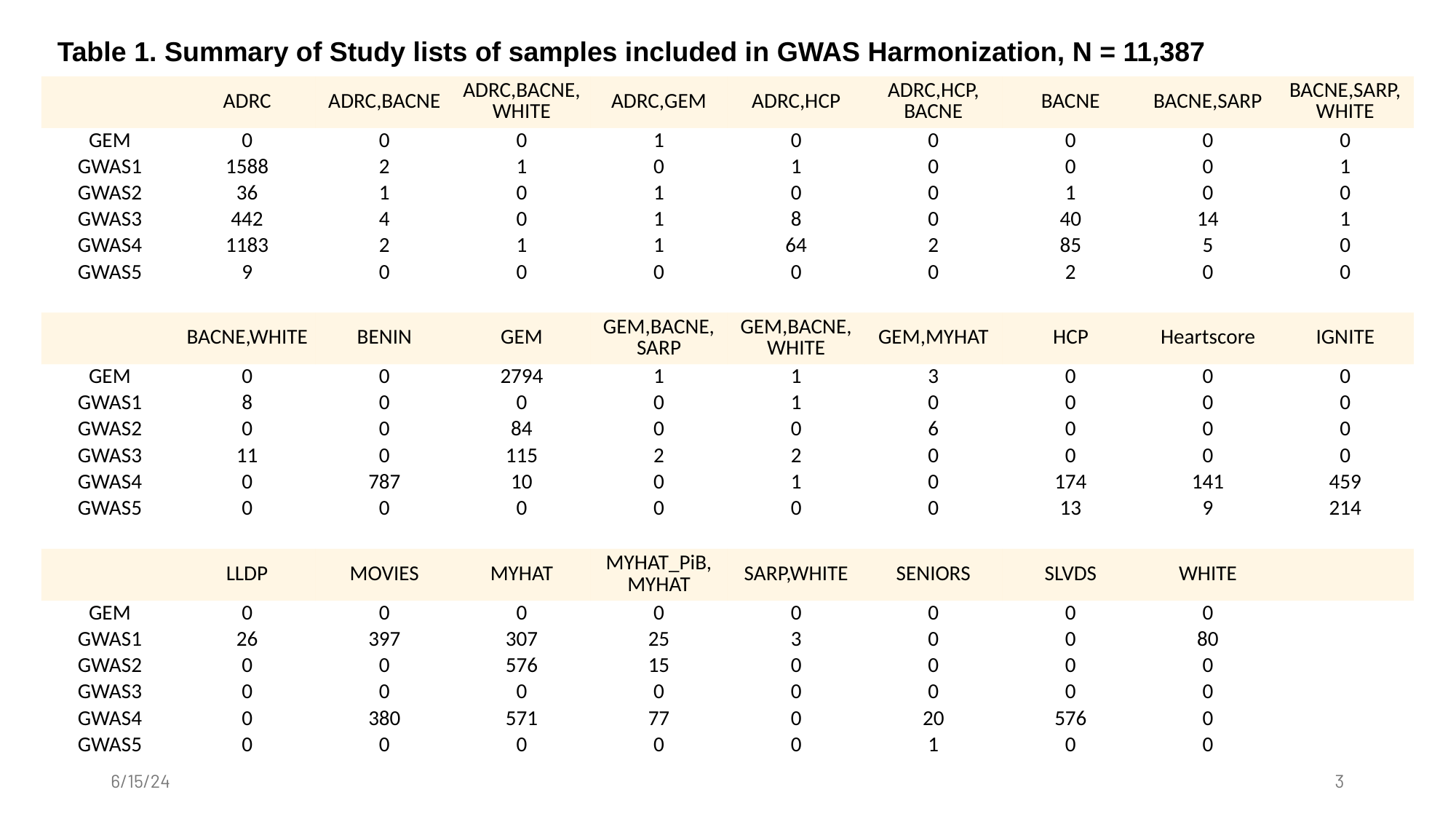

Table 1. Summary of Study lists of samples included in GWAS Harmonization, N = 11,387
|  | ADRC | ADRC,BACNE | ADRC,BACNE, WHITE | ADRC,GEM | ADRC,HCP | ADRC,HCP, BACNE | BACNE | BACNE,SARP | BACNE,SARP, WHITE |
| --- | --- | --- | --- | --- | --- | --- | --- | --- | --- |
| GEM | 0 | 0 | 0 | 1 | 0 | 0 | 0 | 0 | 0 |
| GWAS1 | 1588 | 2 | 1 | 0 | 1 | 0 | 0 | 0 | 1 |
| GWAS2 | 36 | 1 | 0 | 1 | 0 | 0 | 1 | 0 | 0 |
| GWAS3 | 442 | 4 | 0 | 1 | 8 | 0 | 40 | 14 | 1 |
| GWAS4 | 1183 | 2 | 1 | 1 | 64 | 2 | 85 | 5 | 0 |
| GWAS5 | 9 | 0 | 0 | 0 | 0 | 0 | 2 | 0 | 0 |
|  |  |  |  |  |  |  |  |  |  |
|  | BACNE,WHITE | BENIN | GEM | GEM,BACNE, SARP | GEM,BACNE, WHITE | GEM,MYHAT | HCP | Heartscore | IGNITE |
| GEM | 0 | 0 | 2794 | 1 | 1 | 3 | 0 | 0 | 0 |
| GWAS1 | 8 | 0 | 0 | 0 | 1 | 0 | 0 | 0 | 0 |
| GWAS2 | 0 | 0 | 84 | 0 | 0 | 6 | 0 | 0 | 0 |
| GWAS3 | 11 | 0 | 115 | 2 | 2 | 0 | 0 | 0 | 0 |
| GWAS4 | 0 | 787 | 10 | 0 | 1 | 0 | 174 | 141 | 459 |
| GWAS5 | 0 | 0 | 0 | 0 | 0 | 0 | 13 | 9 | 214 |
|  |  |  |  |  |  |  |  |  |  |
|  | LLDP | MOVIES | MYHAT | MYHAT\_PiB, MYHAT | SARP,WHITE | SENIORS | SLVDS | WHITE |  |
| GEM | 0 | 0 | 0 | 0 | 0 | 0 | 0 | 0 |  |
| GWAS1 | 26 | 397 | 307 | 25 | 3 | 0 | 0 | 80 |  |
| GWAS2 | 0 | 0 | 576 | 15 | 0 | 0 | 0 | 0 |  |
| GWAS3 | 0 | 0 | 0 | 0 | 0 | 0 | 0 | 0 |  |
| GWAS4 | 0 | 380 | 571 | 77 | 0 | 20 | 576 | 0 |  |
| GWAS5 | 0 | 0 | 0 | 0 | 0 | 1 | 0 | 0 |  |
6/15/24

3